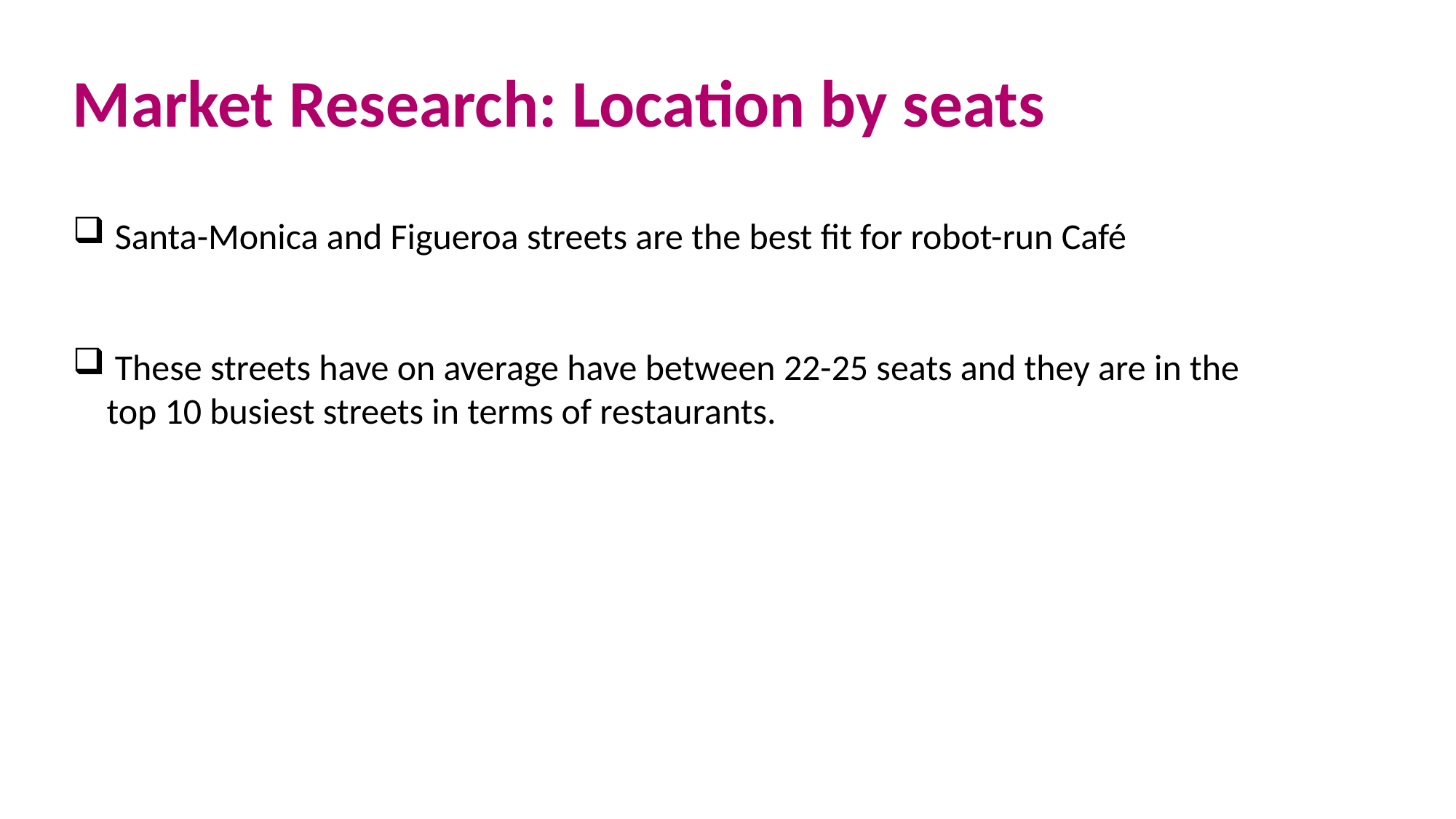

Market Research: Location by seats

 Santa-Monica and Figueroa streets are the best fit for robot-run Café

 These streets have on average have between 22-25 seats and they are in the top 10 busiest streets in terms of restaurants.